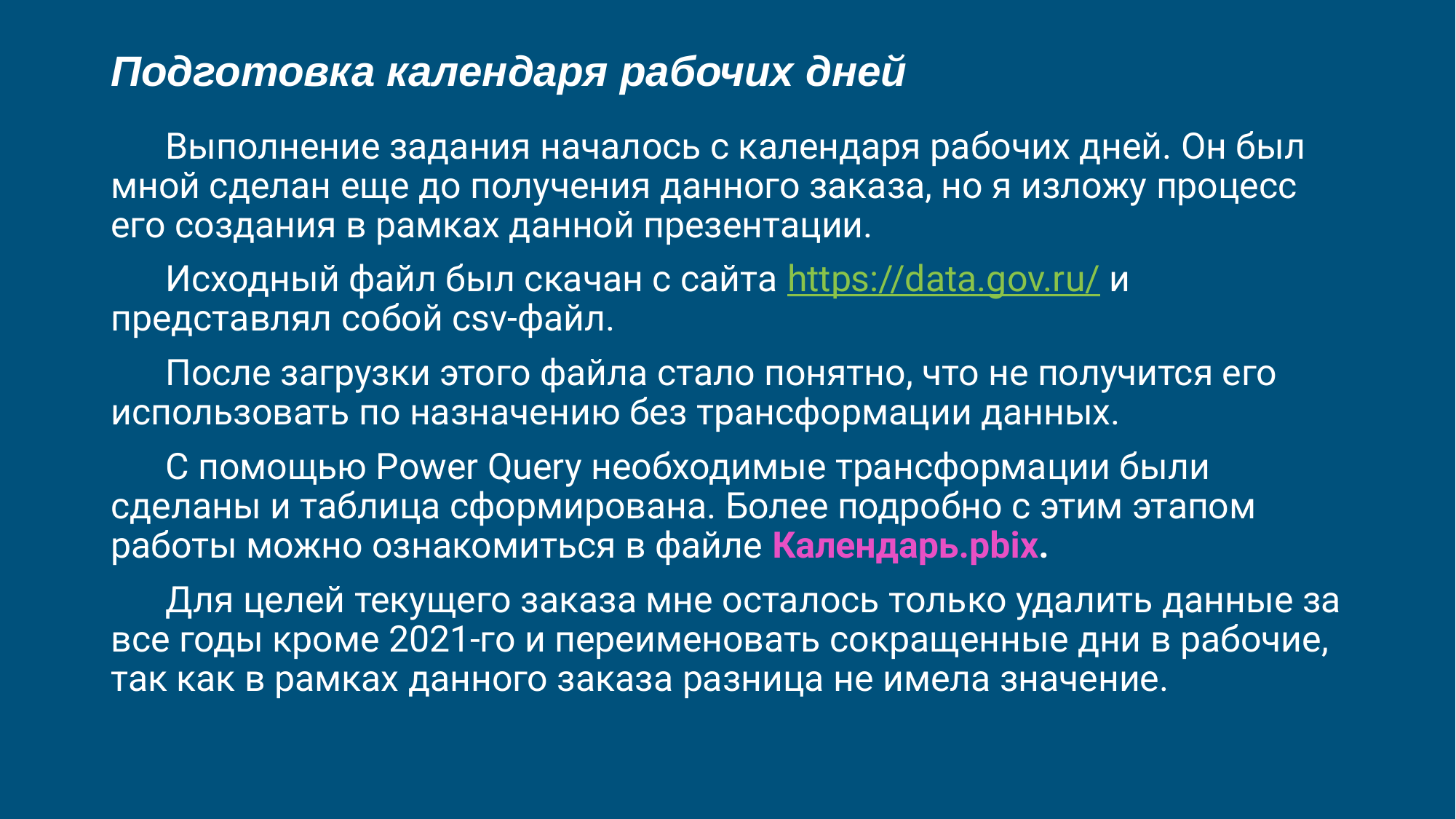

# Подготовка календаря рабочих дней
Выполнение задания началось с календаря рабочих дней. Он был мной сделан еще до получения данного заказа, но я изложу процесс его создания в рамках данной презентации.
Исходный файл был скачан с сайта https://data.gov.ru/ и представлял собой csv-файл.
После загрузки этого файла стало понятно, что не получится его использовать по назначению без трансформации данных.
С помощью Power Query необходимые трансформации были сделаны и таблица сформирована. Более подробно с этим этапом работы можно ознакомиться в файле Календарь.pbix.
Для целей текущего заказа мне осталось только удалить данные за все годы кроме 2021-го и переименовать сокращенные дни в рабочие, так как в рамках данного заказа разница не имела значение.